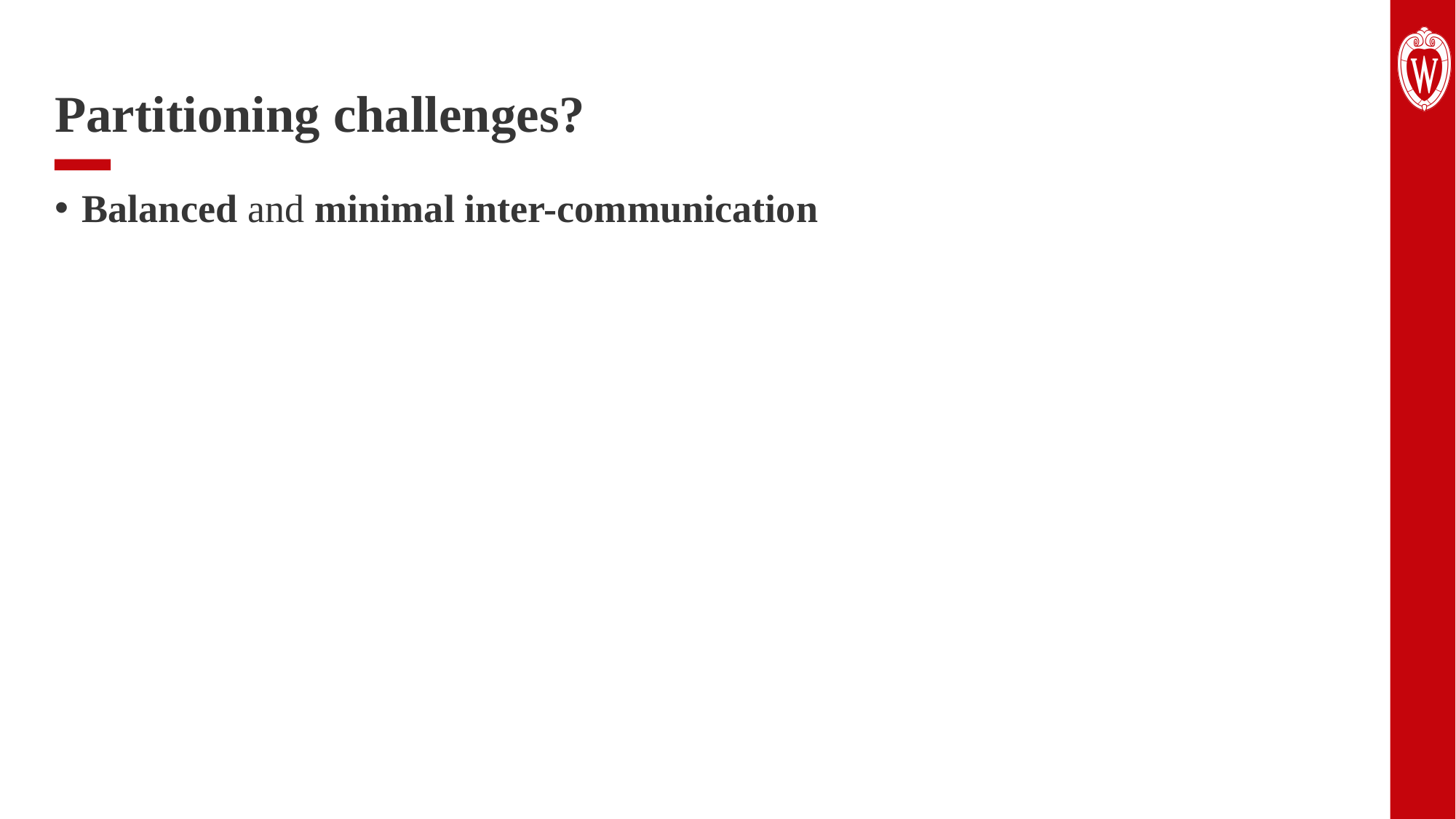

# Partitioning challenges?
Balanced and minimal inter-communication